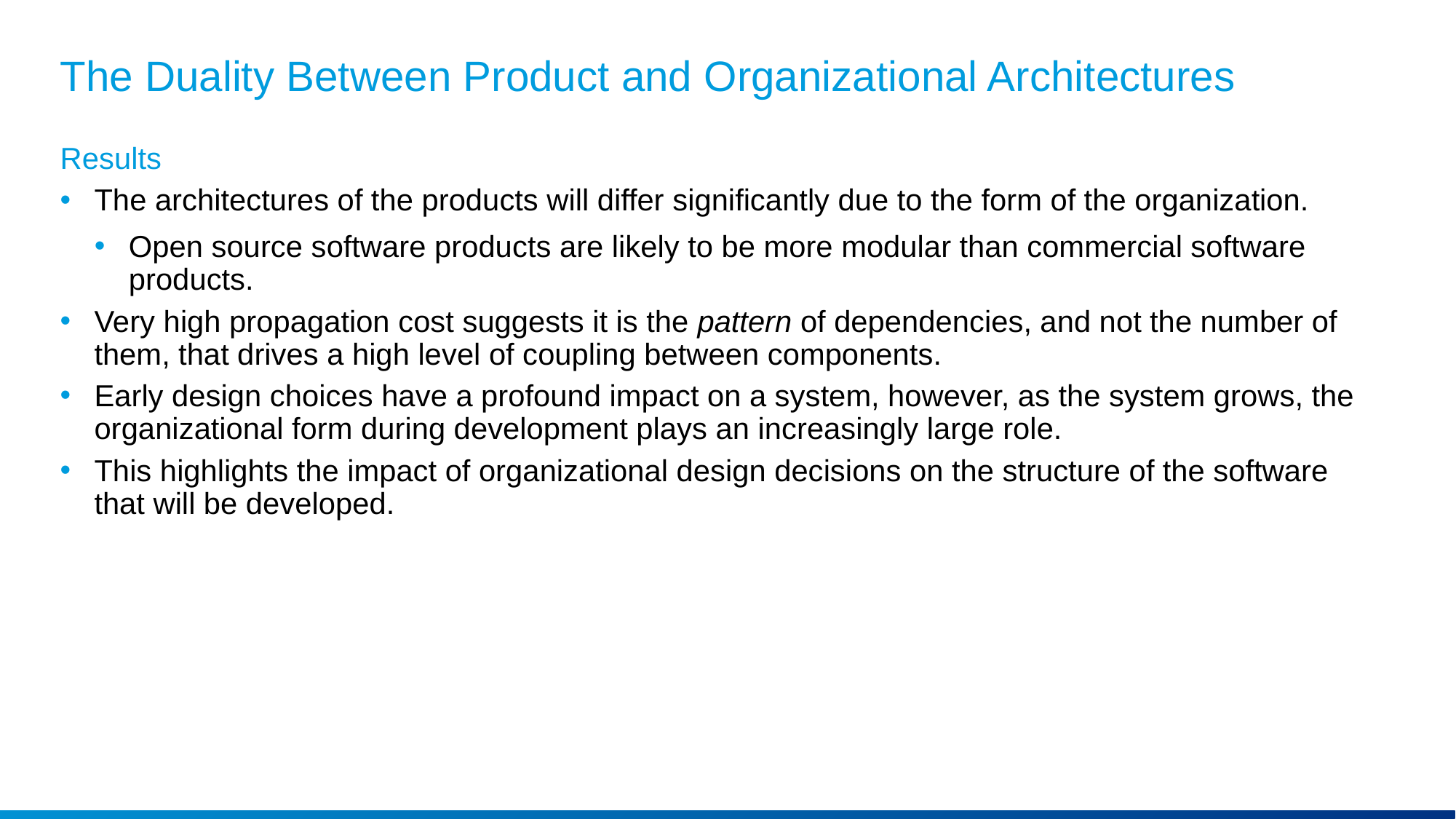

Master Layout Slides
# The Duality Between Product and Organizational Architectures

Results
The architectures of the products will differ significantly due to the form of the organization.
Open source software products are likely to be more modular than commercial software products.
Very high propagation cost suggests it is the pattern of dependencies, and not the number of them, that drives a high level of coupling between components.
Early design choices have a profound impact on a system, however, as the system grows, the organizational form during development plays an increasingly large role.
This highlights the impact of organizational design decisions on the structure of the software that will be developed.
This box will not be visible in Slide Show mode or
when printed.